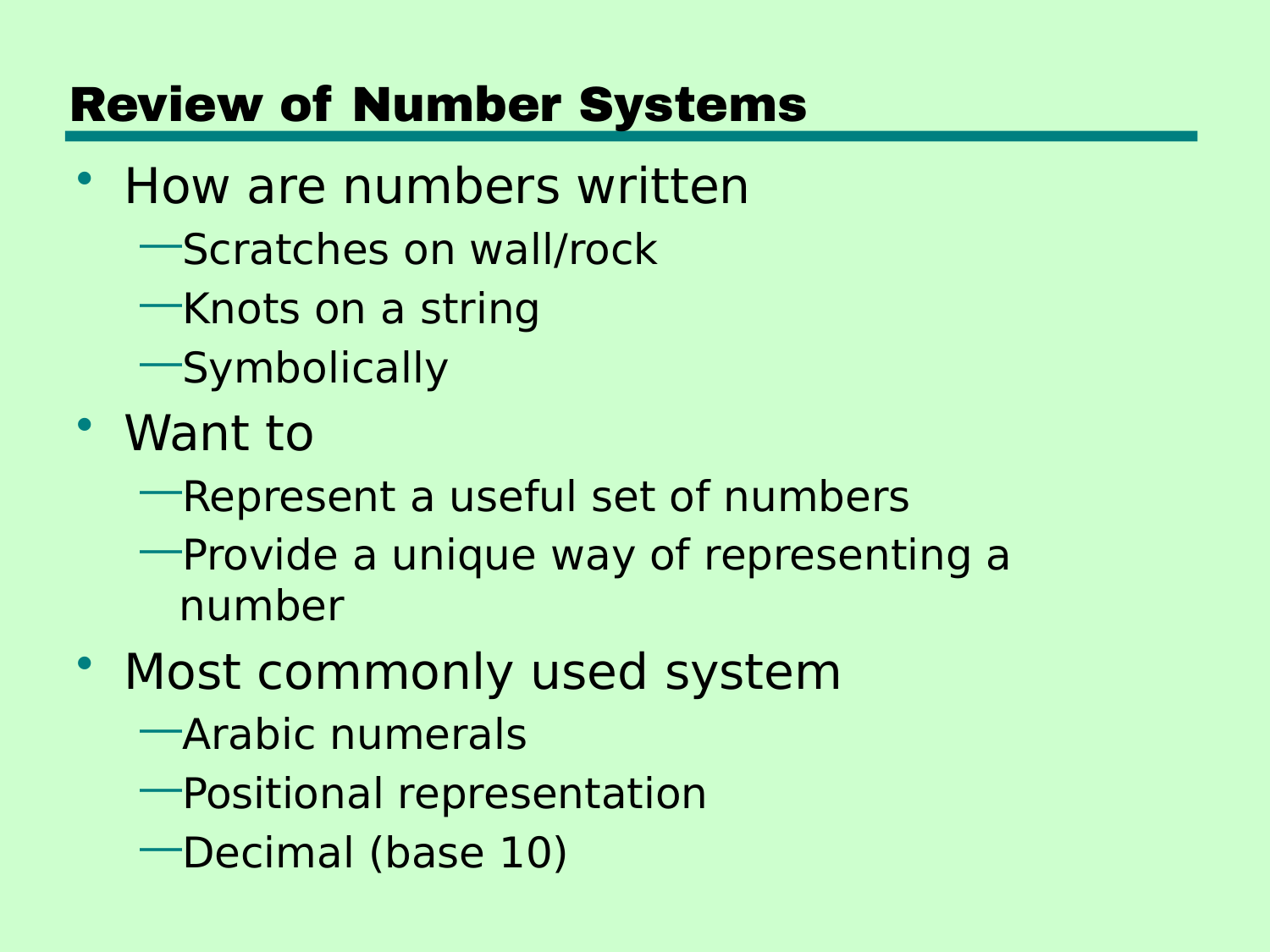

# Review of Number Systems
How are numbers written
Scratches on wall/rock
Knots on a string
Symbolically
Want to
Represent a useful set of numbers
Provide a unique way of representing a number
Most commonly used system
Arabic numerals
Positional representation
Decimal (base 10)